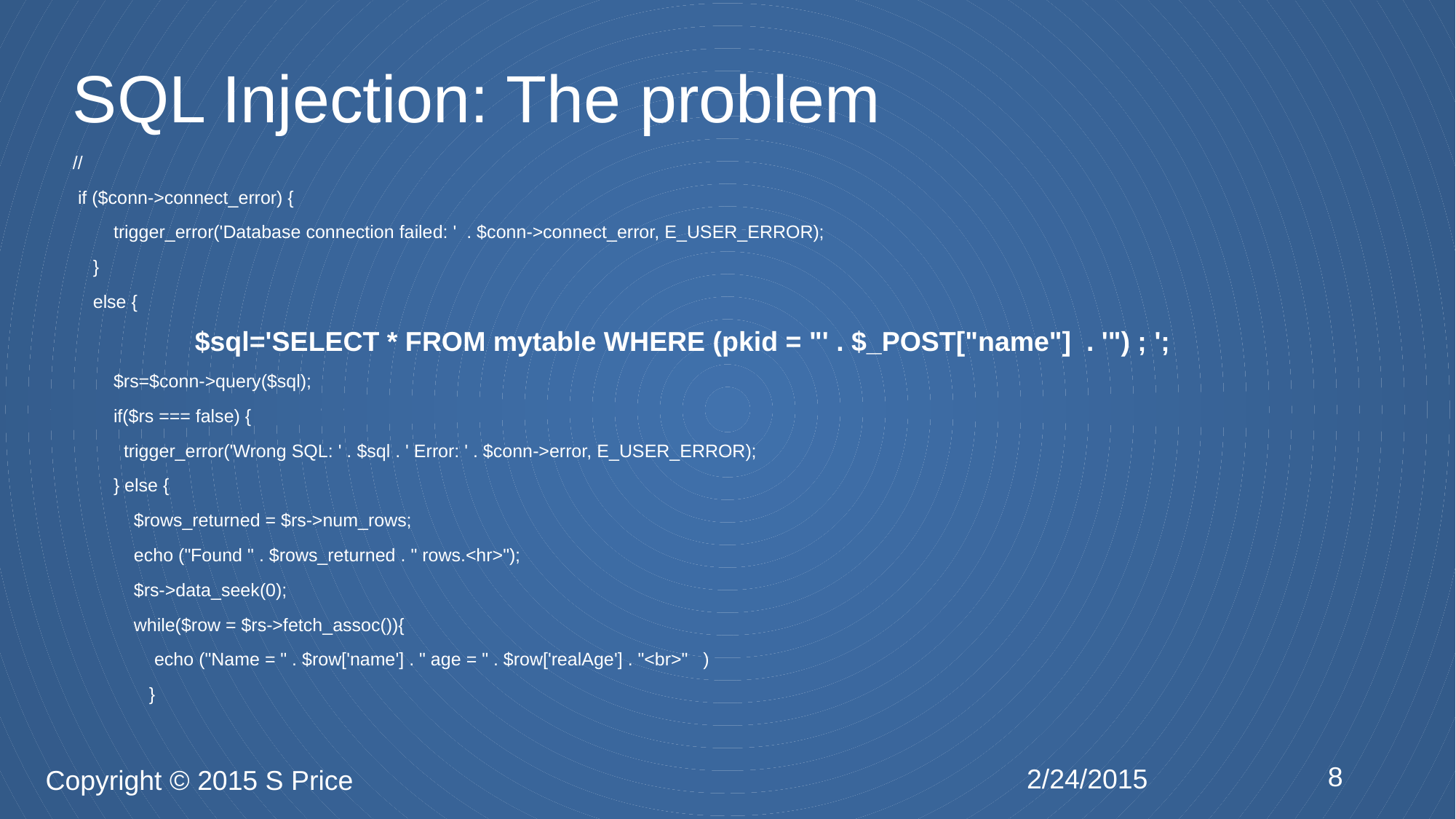

# SQL Injection: The problem
//
 if ($conn->connect_error) {
        trigger_error('Database connection failed: '  . $conn->connect_error, E_USER_ERROR);
    }
    else {
                $sql='SELECT * FROM mytable WHERE (pkid = "' . $_POST["name"]  . '") ; ';
        $rs=$conn->query($sql);
        if($rs === false) {
          trigger_error('Wrong SQL: ' . $sql . ' Error: ' . $conn->error, E_USER_ERROR);
        } else {
            $rows_returned = $rs->num_rows;
            echo ("Found " . $rows_returned . " rows.<hr>");
            $rs->data_seek(0);
            while($row = $rs->fetch_assoc()){
                echo ("Name = " . $row['name'] . " age = " . $row['realAge'] . "<br>"   )
               }
8
2/24/2015
Copyright © 2015 S Price